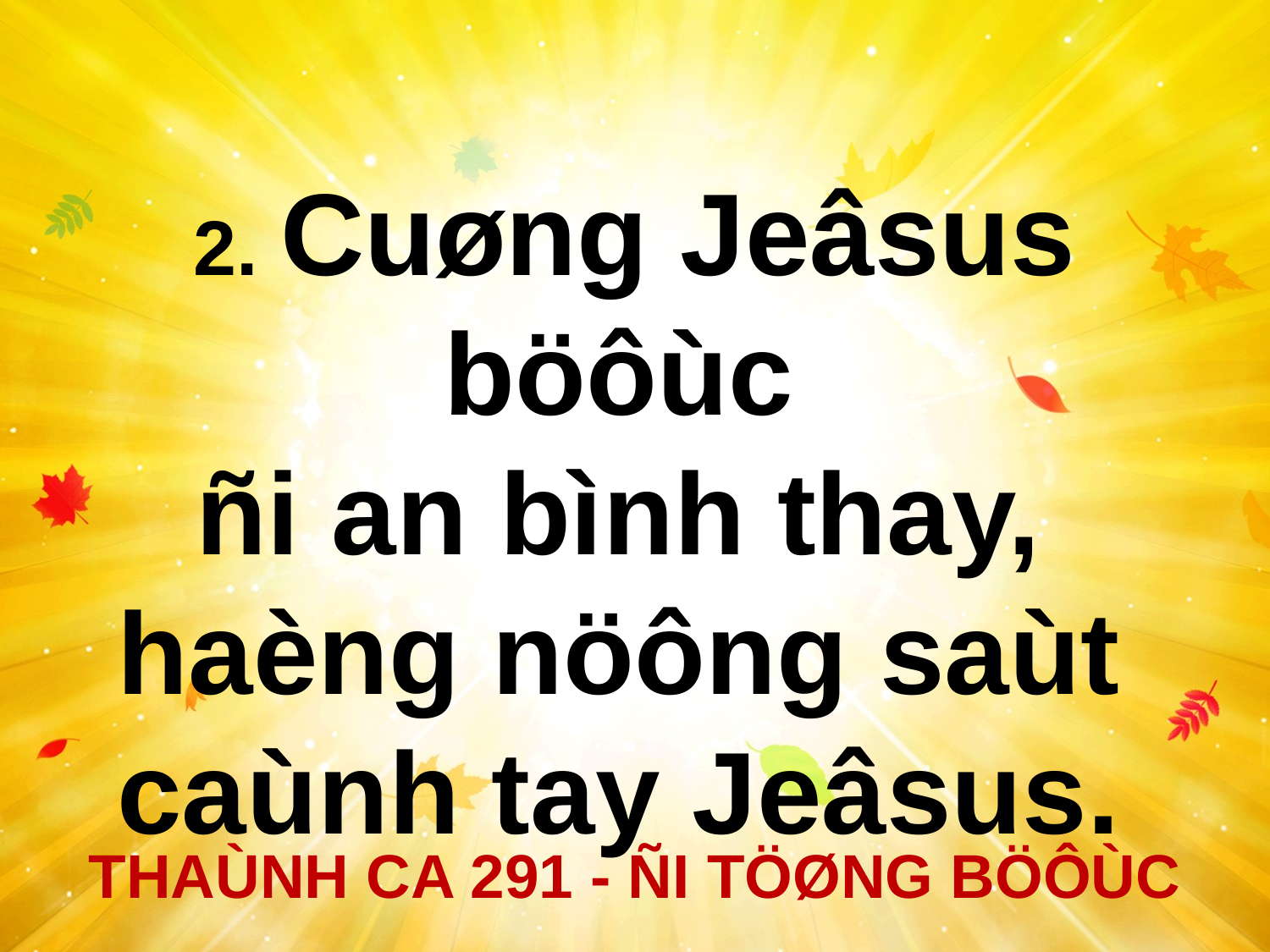

2. Cuøng Jeâsus böôùc
ñi an bình thay,
haèng nöông saùt
caùnh tay Jeâsus.
THAÙNH CA 291 - ÑI TÖØNG BÖÔÙC